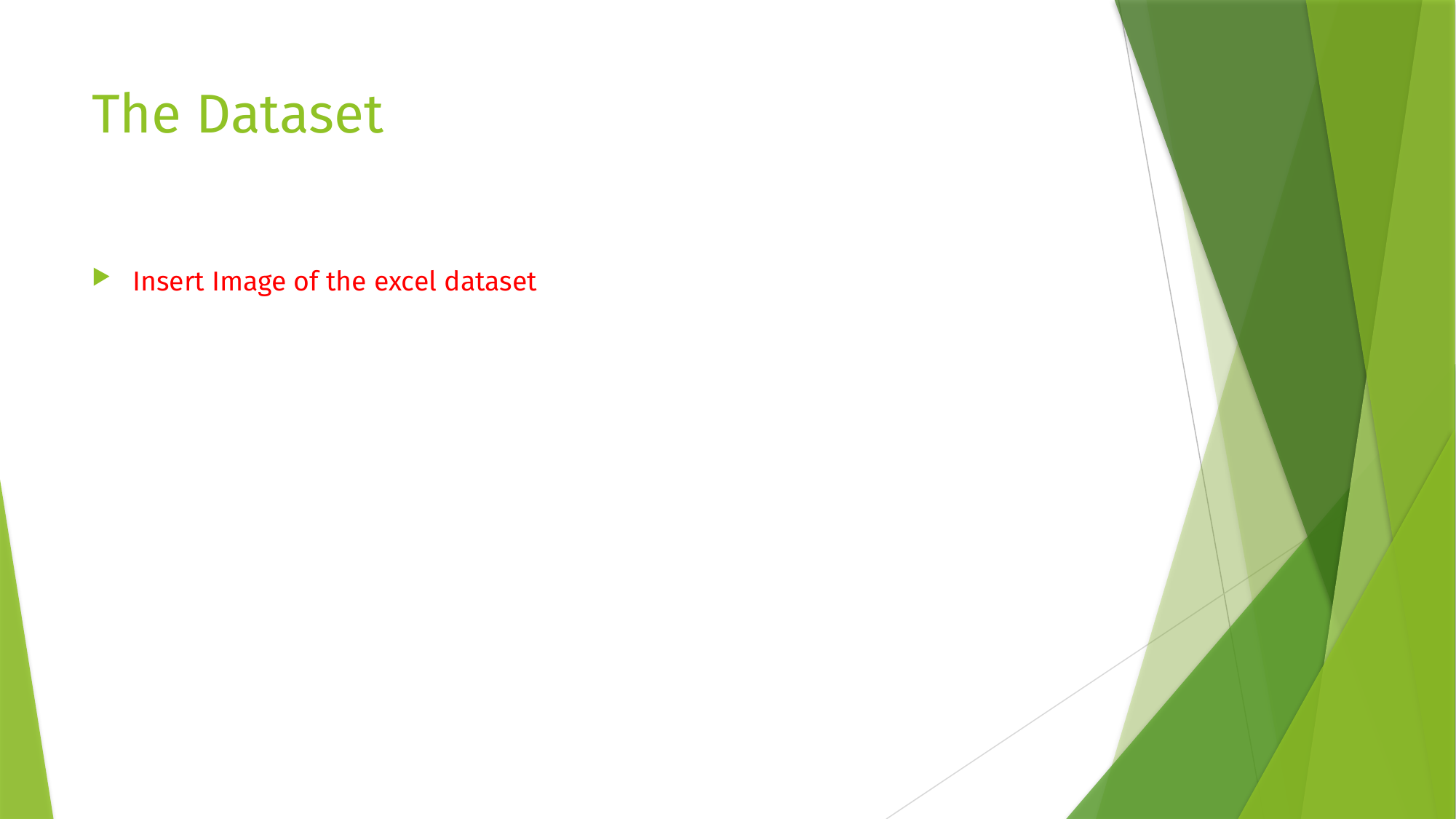

# The Dataset
Insert Image of the excel dataset